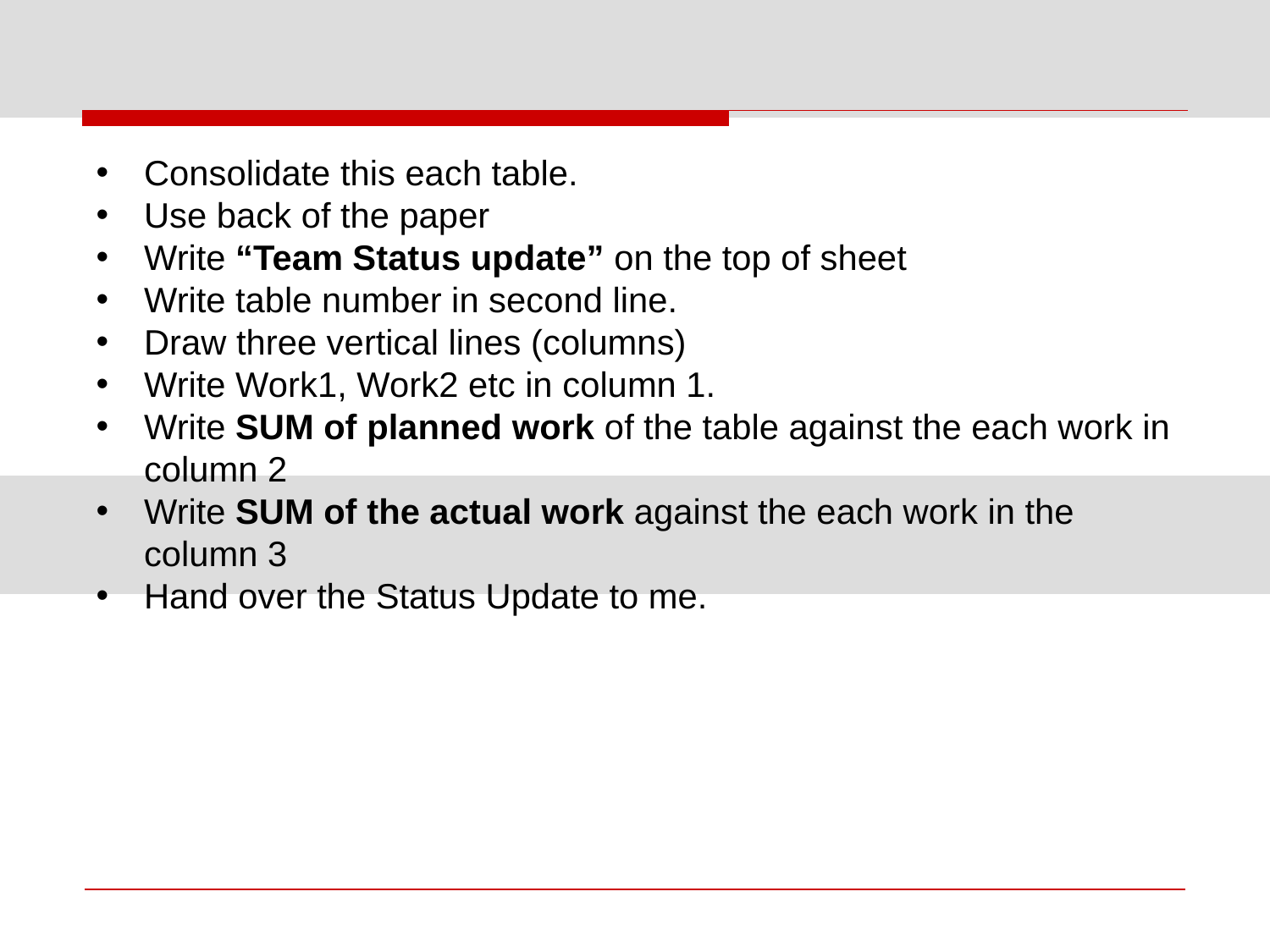

#
Consolidate this each table.
Use back of the paper
Write “Team Status update” on the top of sheet
Write table number in second line.
Draw three vertical lines (columns)
Write Work1, Work2 etc in column 1.
Write SUM of planned work of the table against the each work in column 2
Write SUM of the actual work against the each work in the column 3
Hand over the Status Update to me.